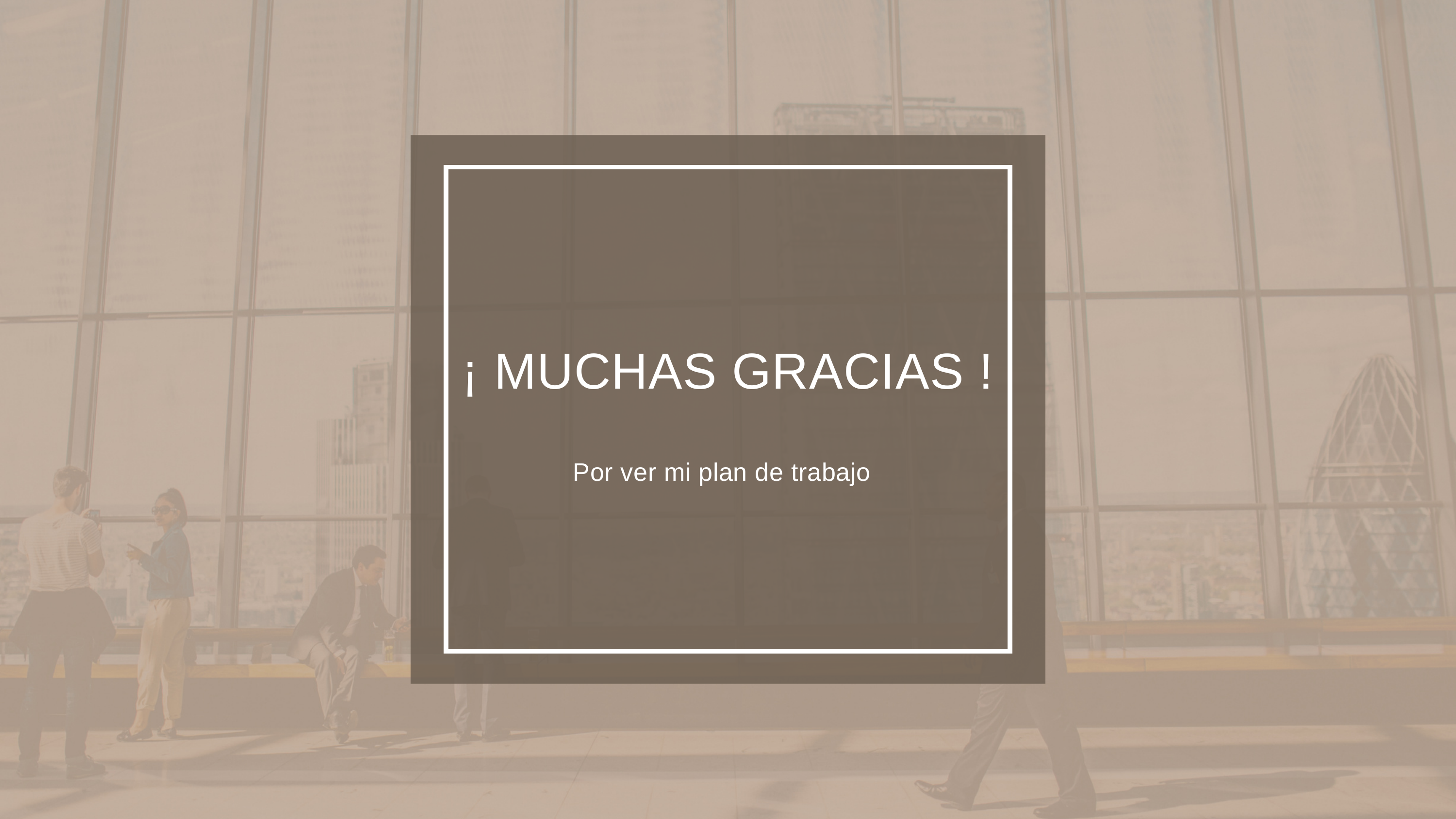

¡ MUCHAS GRACIAS !
Por ver mi plan de trabajo